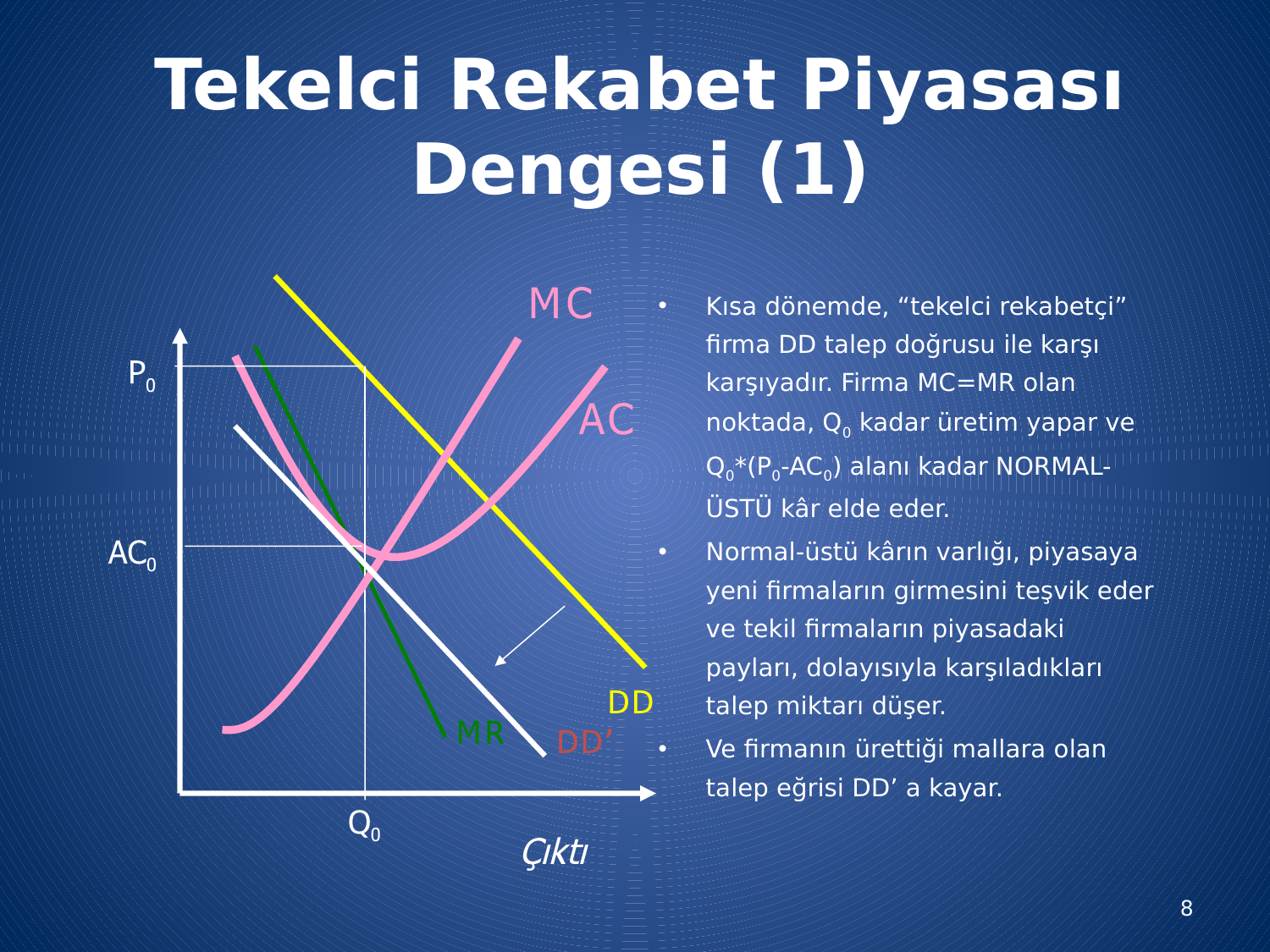

# Tekelci Rekabet Piyasası Dengesi (1)
MC
Kısa dönemde, “tekelci rekabetçi” firma DD talep doğrusu ile karşı karşıyadır. Firma MC=MR olan noktada, Q0 kadar üretim yapar ve Q0*(P0-AC0) alanı kadar NORMAL-ÜSTÜ kâr elde eder.
Normal-üstü kârın varlığı, piyasaya yeni firmaların girmesini teşvik eder ve tekil firmaların piyasadaki payları, dolayısıyla karşıladıkları talep miktarı düşer.
Ve firmanın ürettiği mallara olan talep eğrisi DD’ a kayar.

P0

AC

AC0

DD
MR
DD’

Q0
Çıktı
8